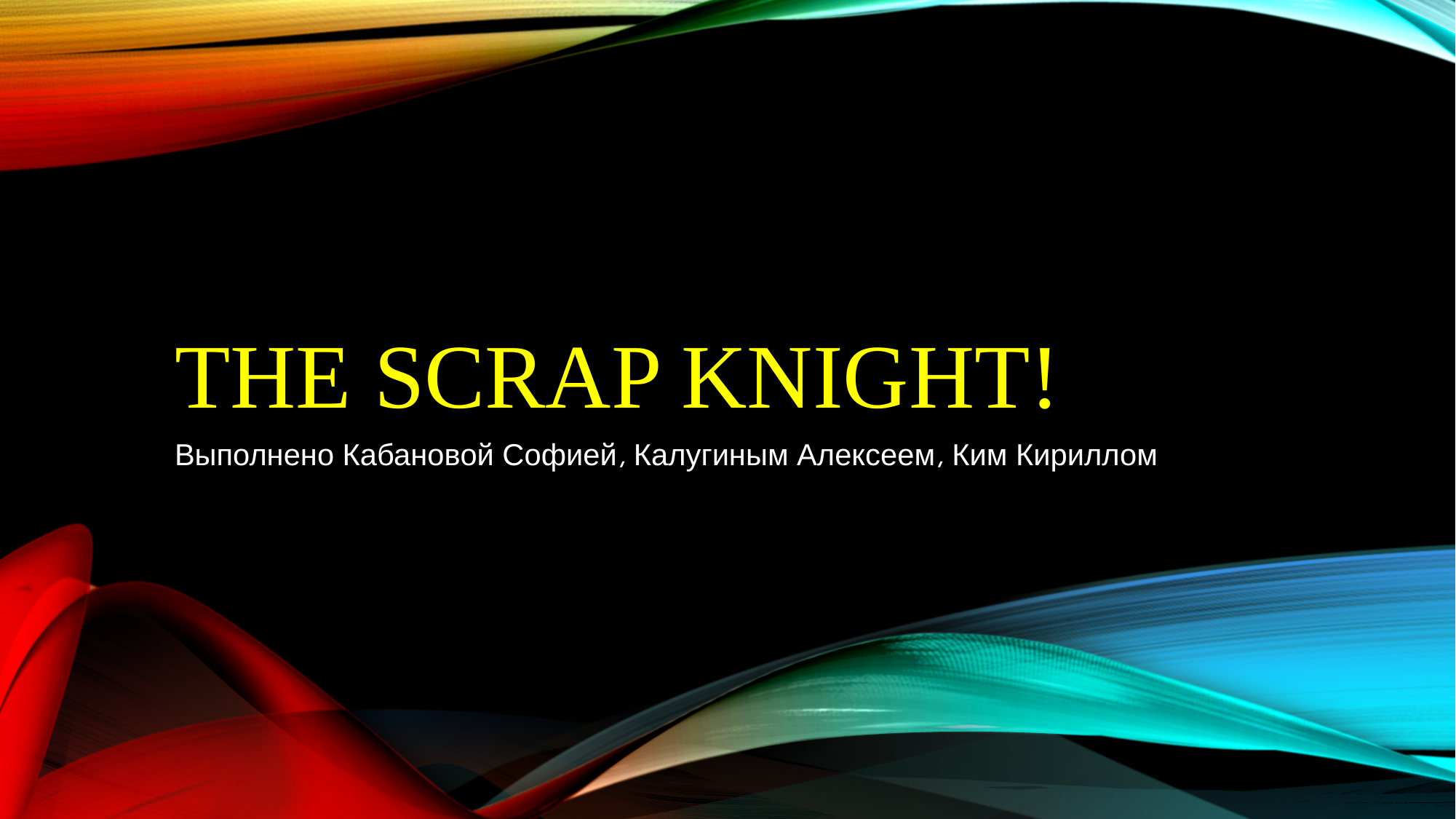

# THE SCRAP KNIGHT!
Выполнено Кабановой Софией, Калугиным Алексеем, Ким Кириллом